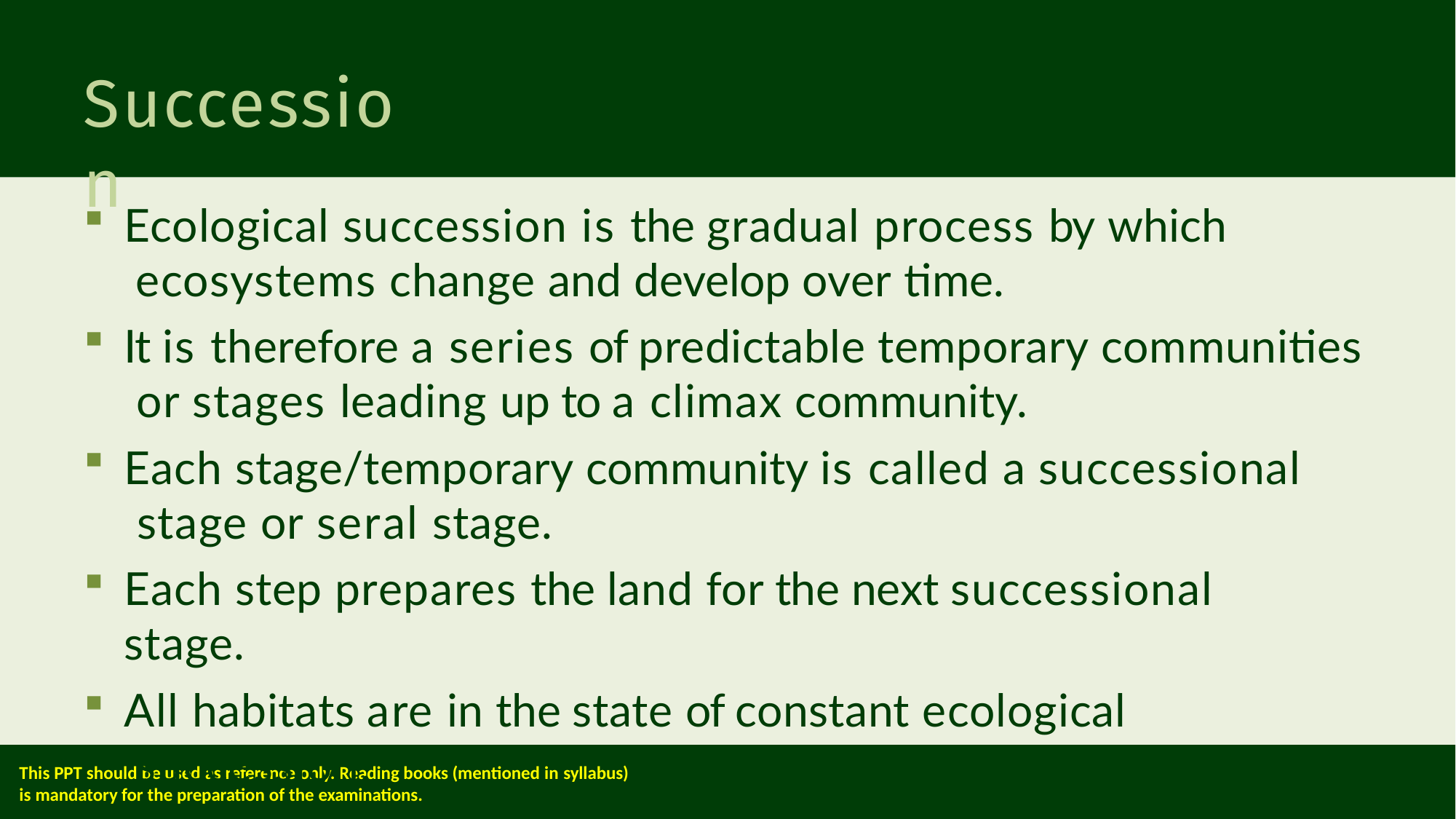

# Succession
Ecological succession is the gradual process by which  ecosystems change and develop over time.
It is therefore a series of predictable temporary communities  or stages leading up to a climax community.
Each stage/temporary community is called a successional  stage or seral stage.
Each step prepares the land for the next successional stage.
All habitats are in the state of constant ecological  succession.
This PPT should be used as reference only. Reading books (mentioned in syllabus)
is mandatory for the preparation of the examinations.